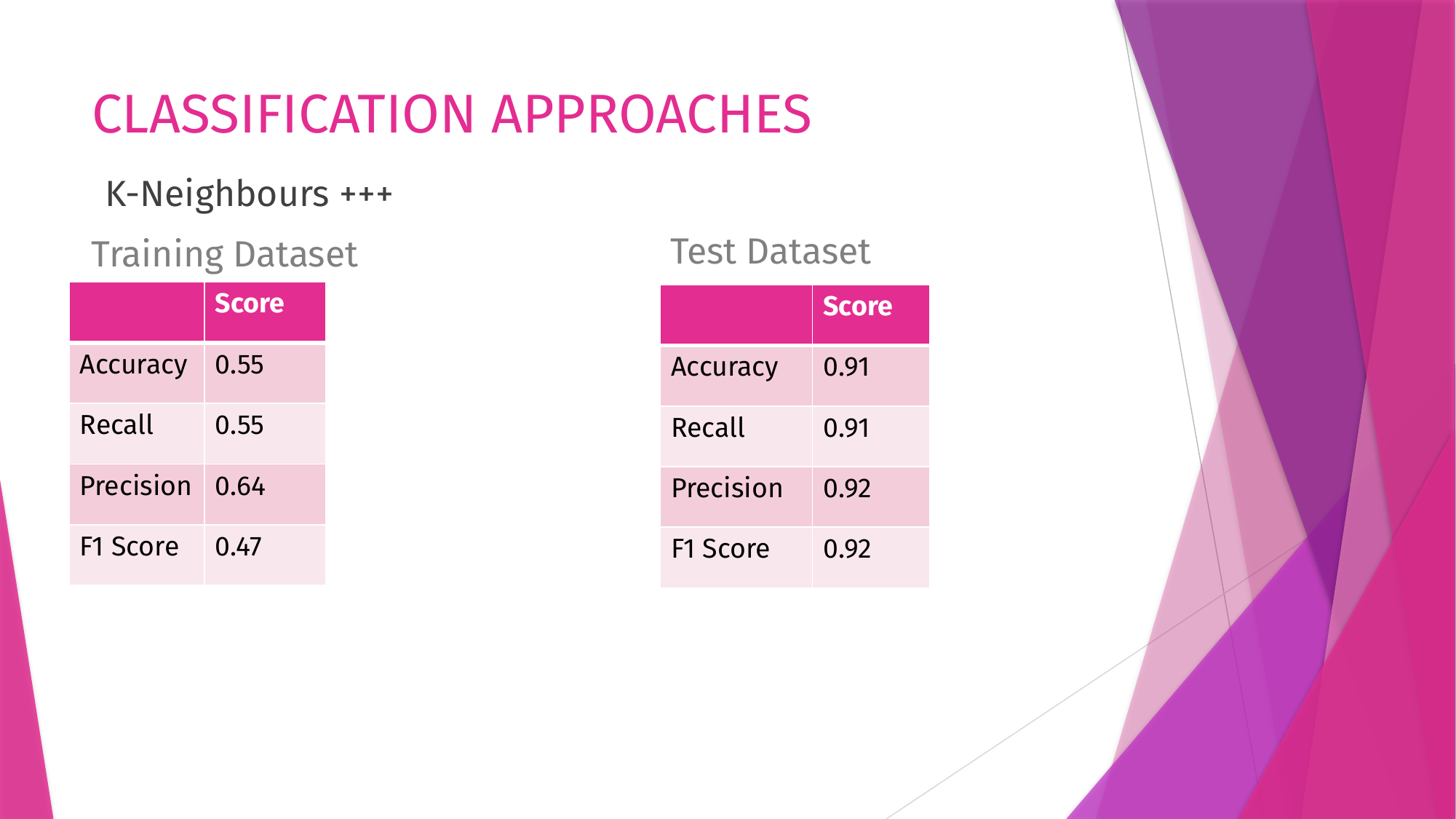

# CLASSIFICATION APPROACHES
K-Neighbours +++
Test Dataset
Training Dataset
|  | Score |
| --- | --- |
| Accuracy | 0.55 |
| Recall | 0.55 |
| Precision | 0.64 |
| F1 Score | 0.47 |
|  | Score |
| --- | --- |
| Accuracy | 0.91 |
| Recall | 0.91 |
| Precision | 0.92 |
| F1 Score | 0.92 |